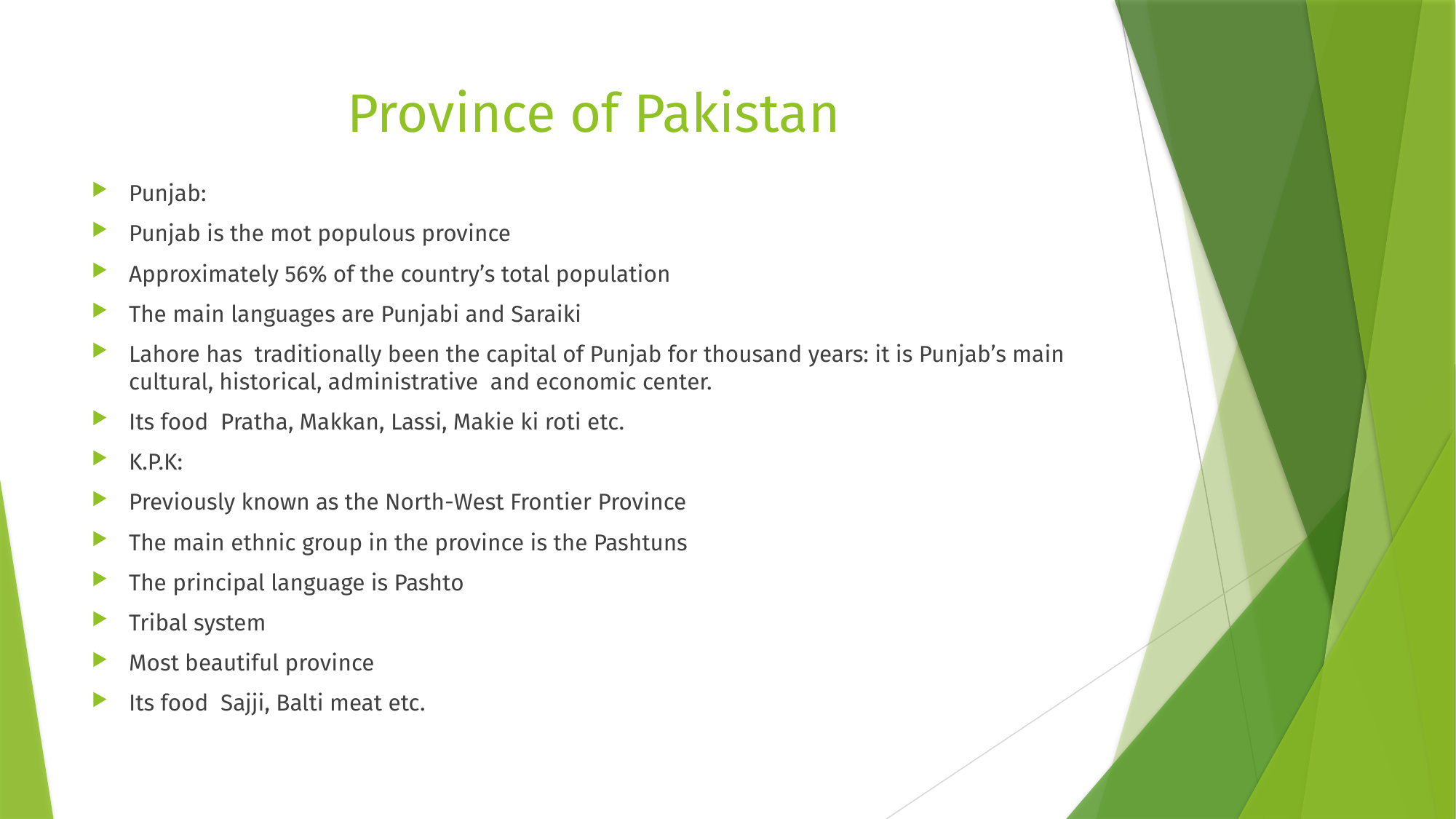

# Province of Pakistan
Punjab:
Punjab is the mot populous province
Approximately 56% of the country’s total population
The main languages are Punjabi and Saraiki
Lahore has  traditionally been the capital of Punjab for thousand years: it is Punjab’s main cultural, historical, administrative  and economic center.
Its food  Pratha, Makkan, Lassi, Makie ki roti etc.
K.P.K:
Previously known as the North-West Frontier Province
The main ethnic group in the province is the Pashtuns
The principal language is Pashto
Tribal system
Most beautiful province
Its food  Sajji, Balti meat etc.